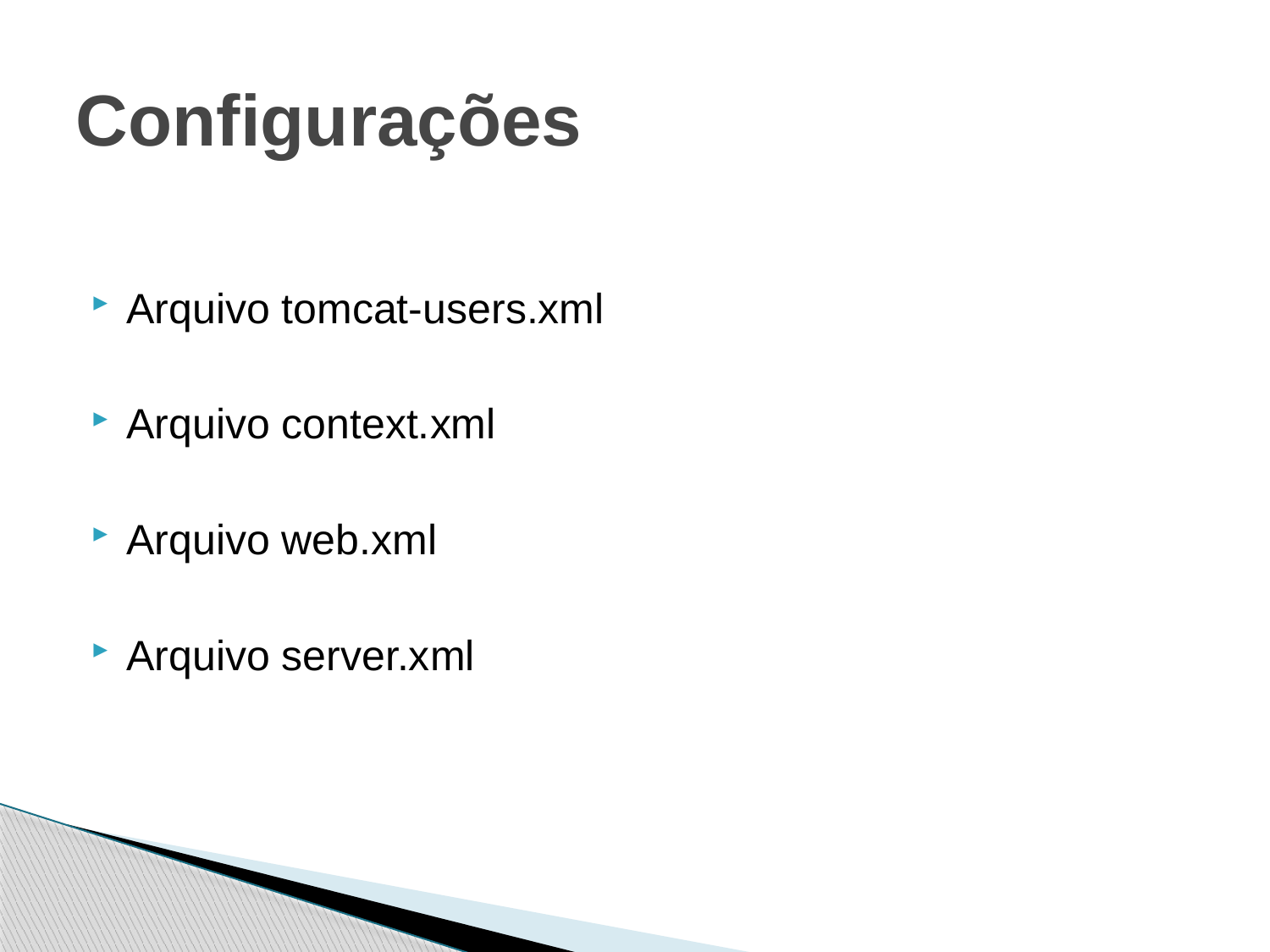

# Configurações
Arquivo tomcat-users.xml

Arquivo context.xml

Arquivo web.xml

Arquivo server.xml